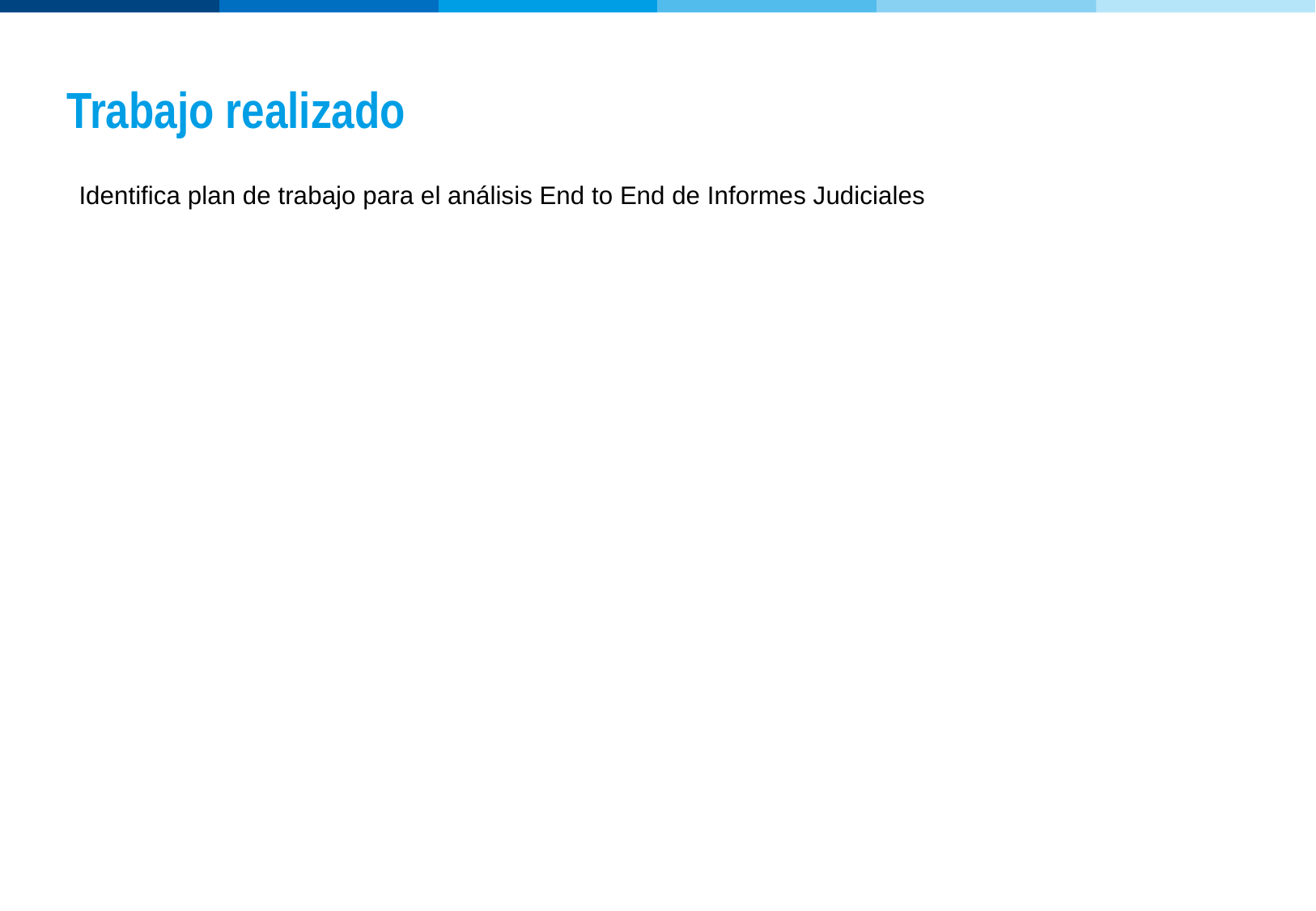

Trabajo realizado
Identifica plan de trabajo para el análisis End to End de Informes Judiciales